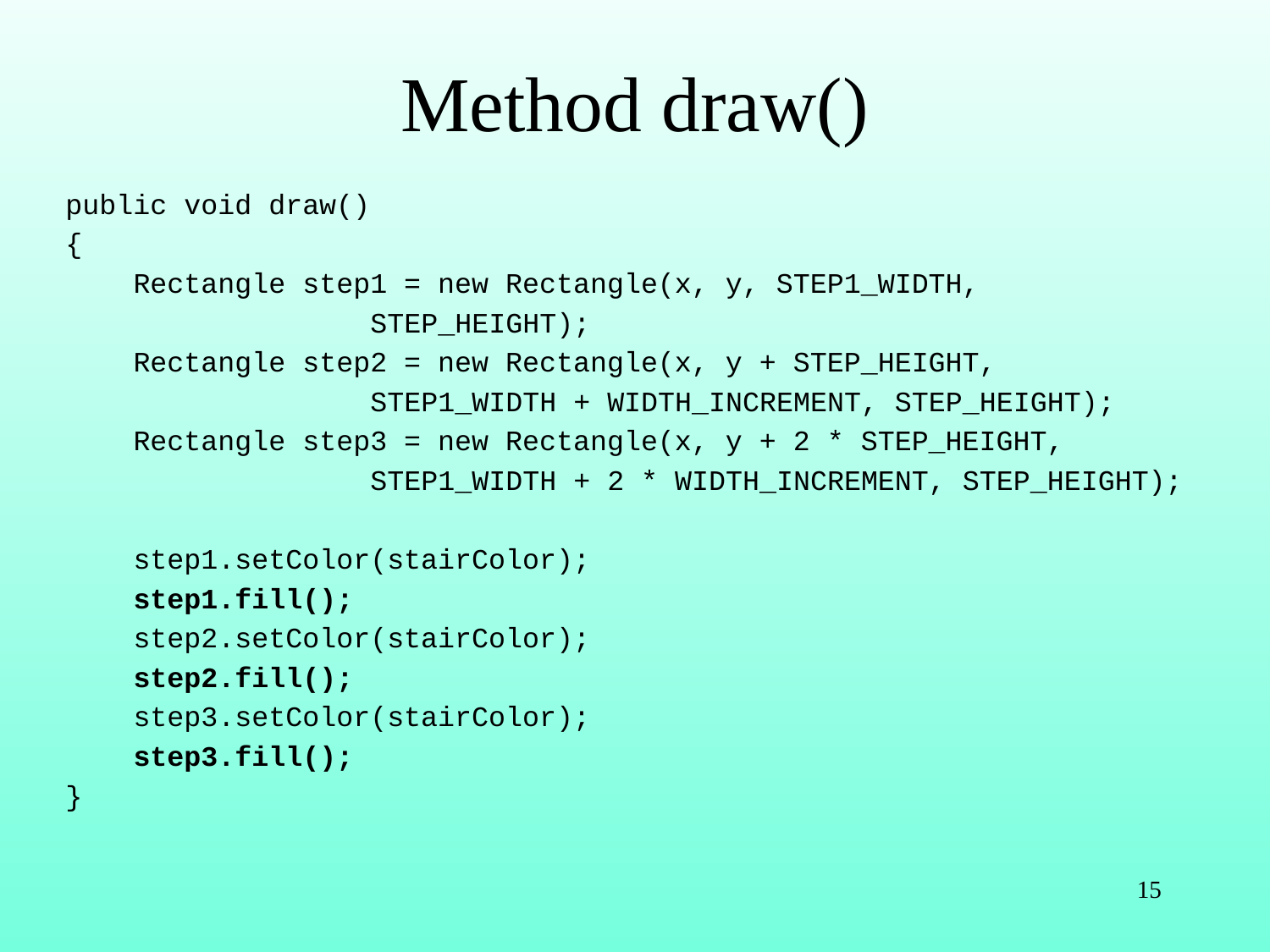

# Method draw()
public void draw()
{
    Rectangle step1 = new Rectangle(x, y, STEP1_WIDTH,
                  STEP_HEIGHT);
    Rectangle step2 = new Rectangle(x, y + STEP_HEIGHT,
                  STEP1_WIDTH + WIDTH_INCREMENT, STEP_HEIGHT);
    Rectangle step3 = new Rectangle(x, y + 2 * STEP_HEIGHT,
                  STEP1_WIDTH + 2 * WIDTH_INCREMENT, STEP_HEIGHT);

    step1.setColor(stairColor);
    step1.fill();
    step2.setColor(stairColor);
    step2.fill();
    step3.setColor(stairColor);
    step3.fill();
}

15